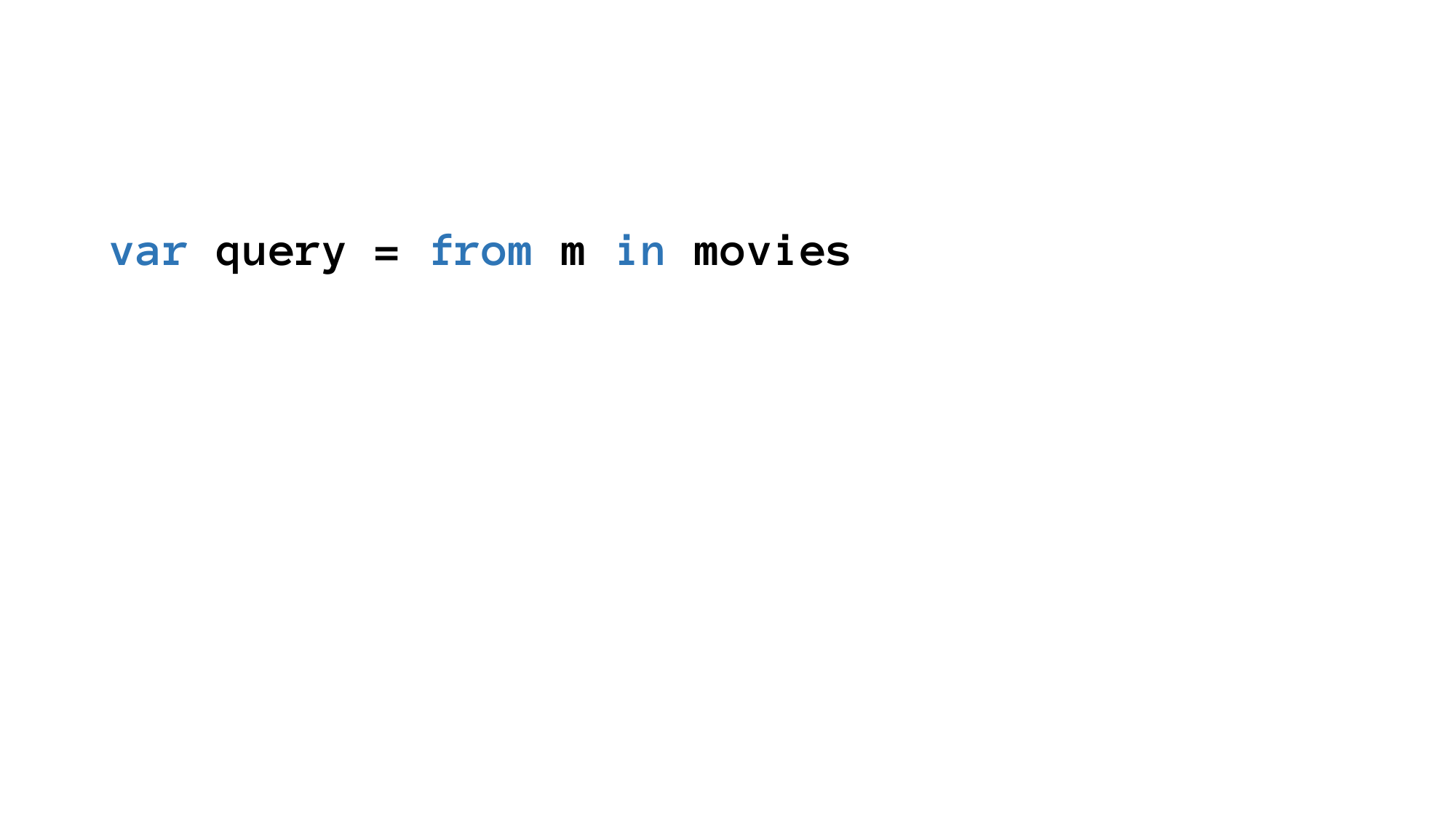

var query = from m in movies